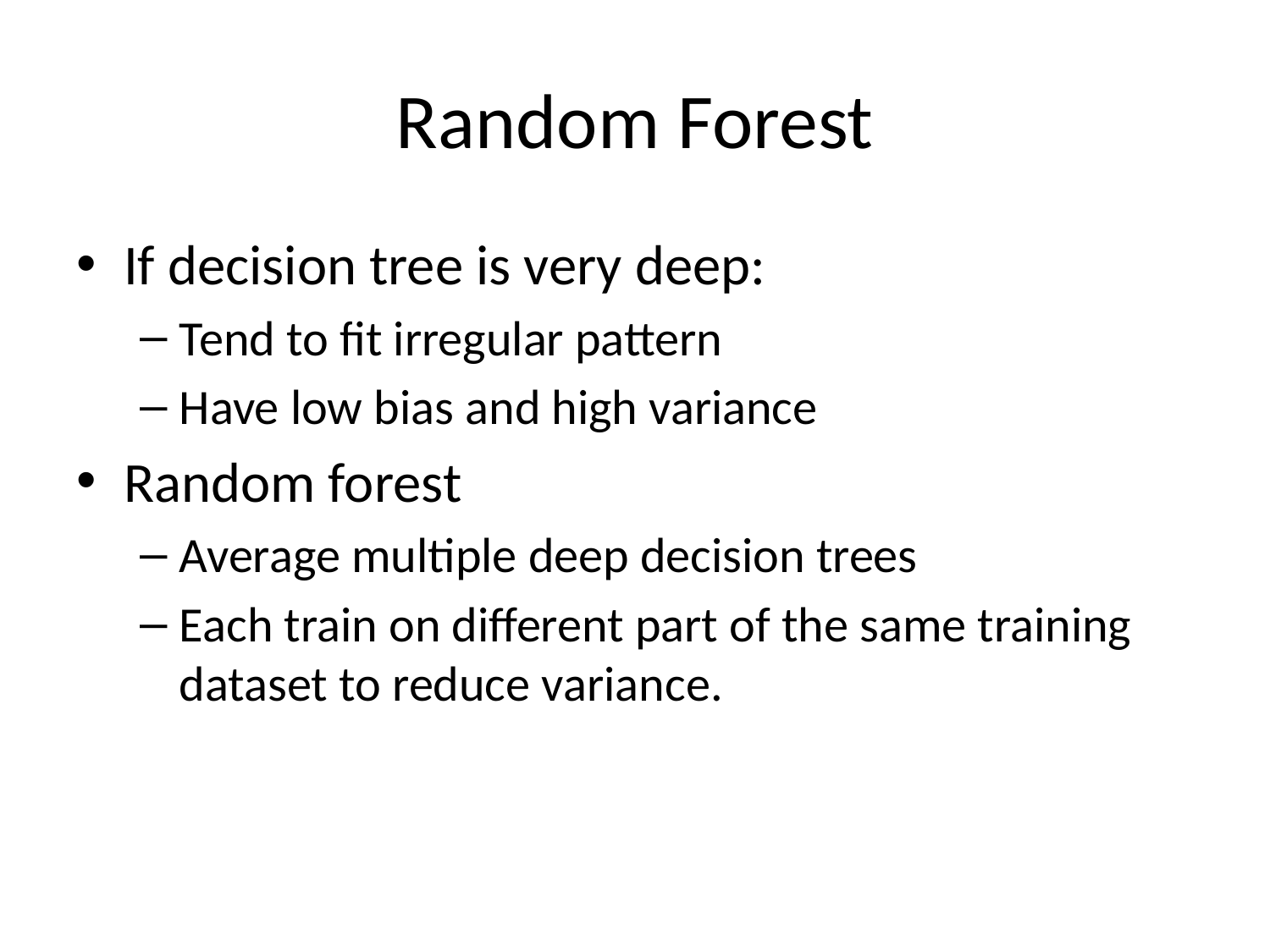

# Random Forest
If decision tree is very deep:
Tend to fit irregular pattern
Have low bias and high variance
Random forest
Average multiple deep decision trees
Each train on different part of the same training dataset to reduce variance.